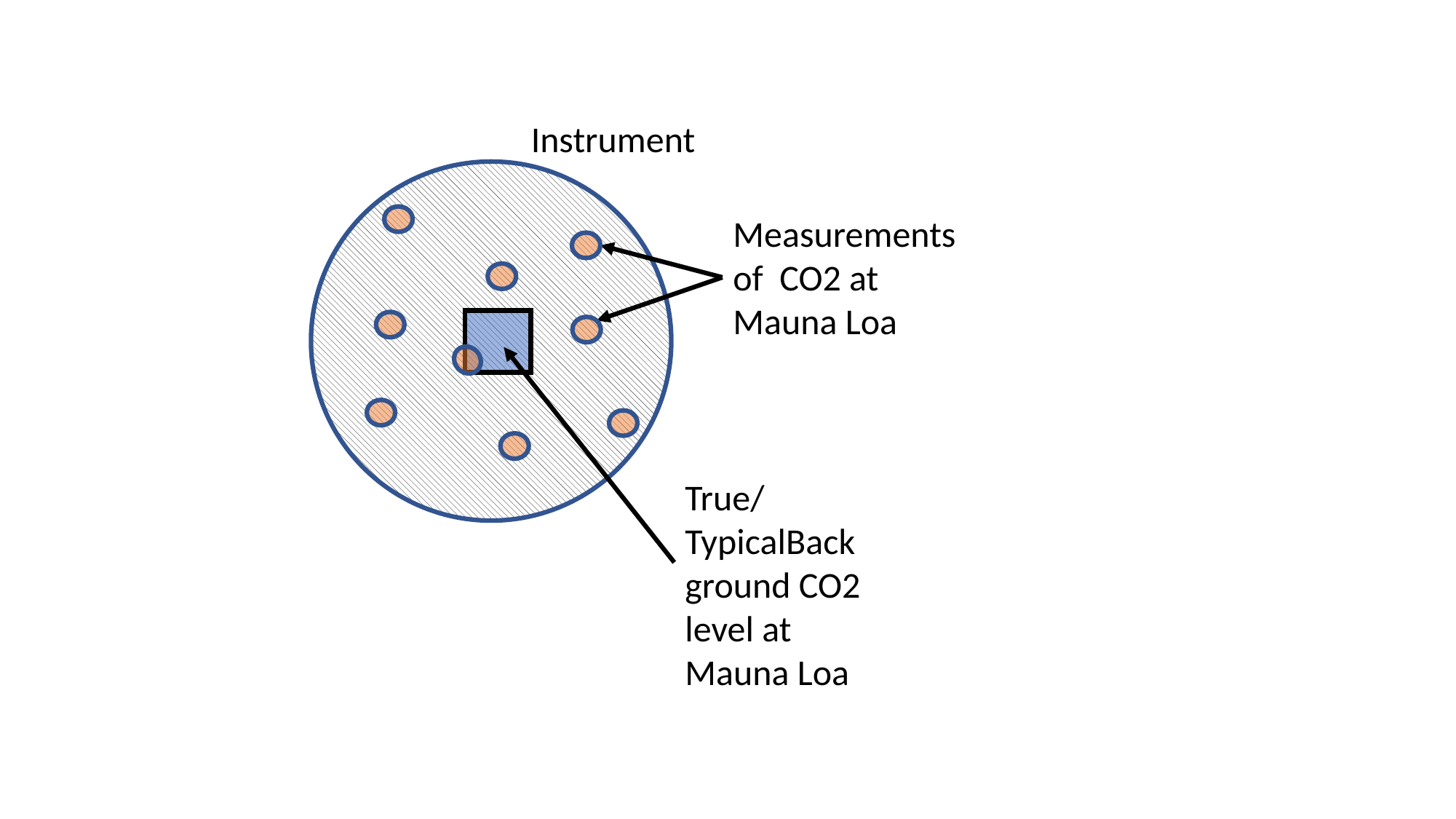

Instrument

Measurements of  CO2 at Mauna Loa

True/TypicalBackground CO2 level at Mauna Loa